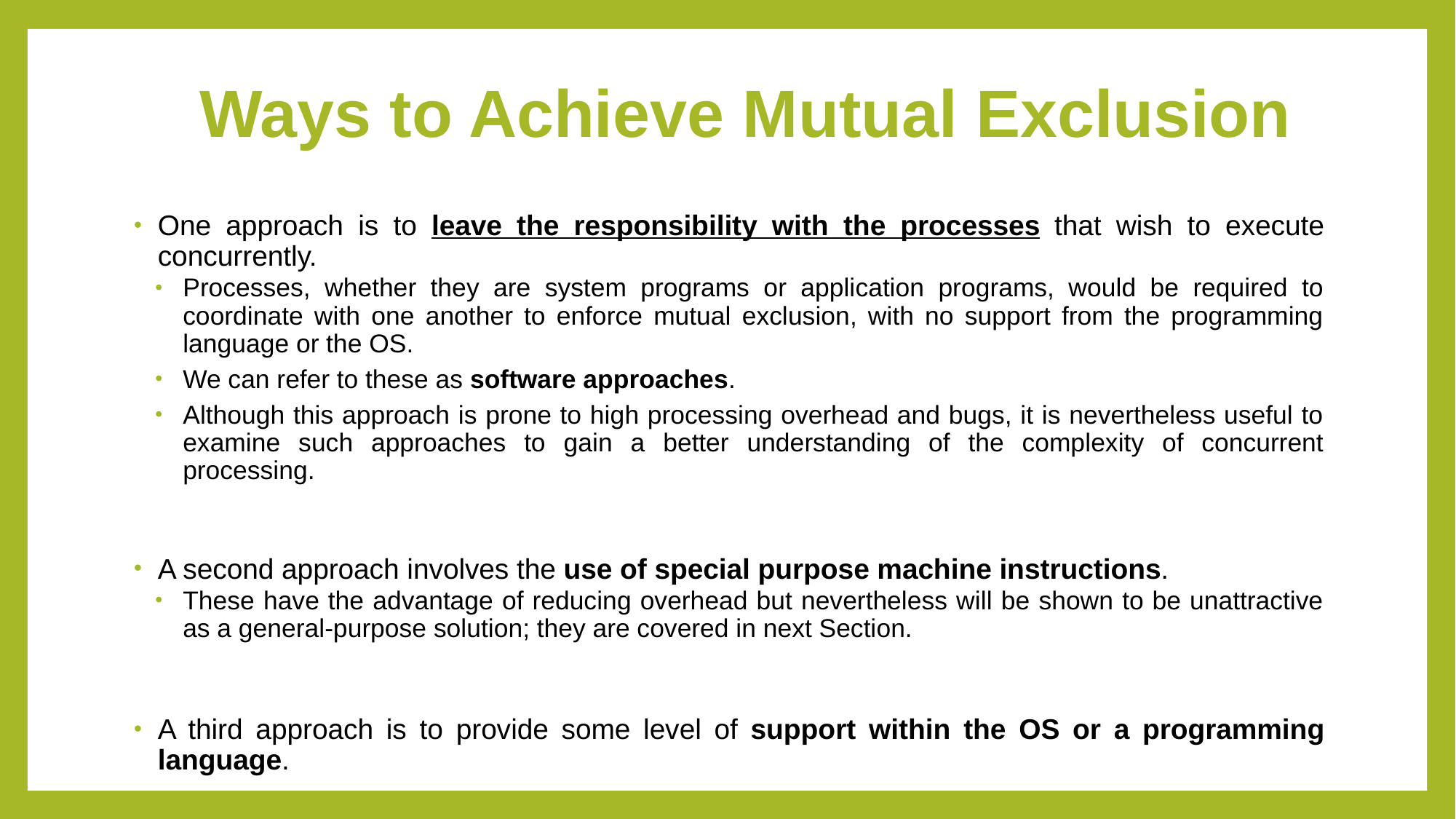

# Ways to Achieve Mutual Exclusion
One approach is to leave the responsibility with the processes that wish to execute concurrently.
Processes, whether they are system programs or application programs, would be required to coordinate with one another to enforce mutual exclusion, with no support from the programming language or the OS.
We can refer to these as software approaches.
Although this approach is prone to high processing overhead and bugs, it is nevertheless useful to examine such approaches to gain a better understanding of the complexity of concurrent processing.

A second approach involves the use of special purpose machine instructions.
These have the advantage of reducing overhead but nevertheless will be shown to be unattractive as a general-purpose solution; they are covered in next Section.

A third approach is to provide some level of support within the OS or a programming language.